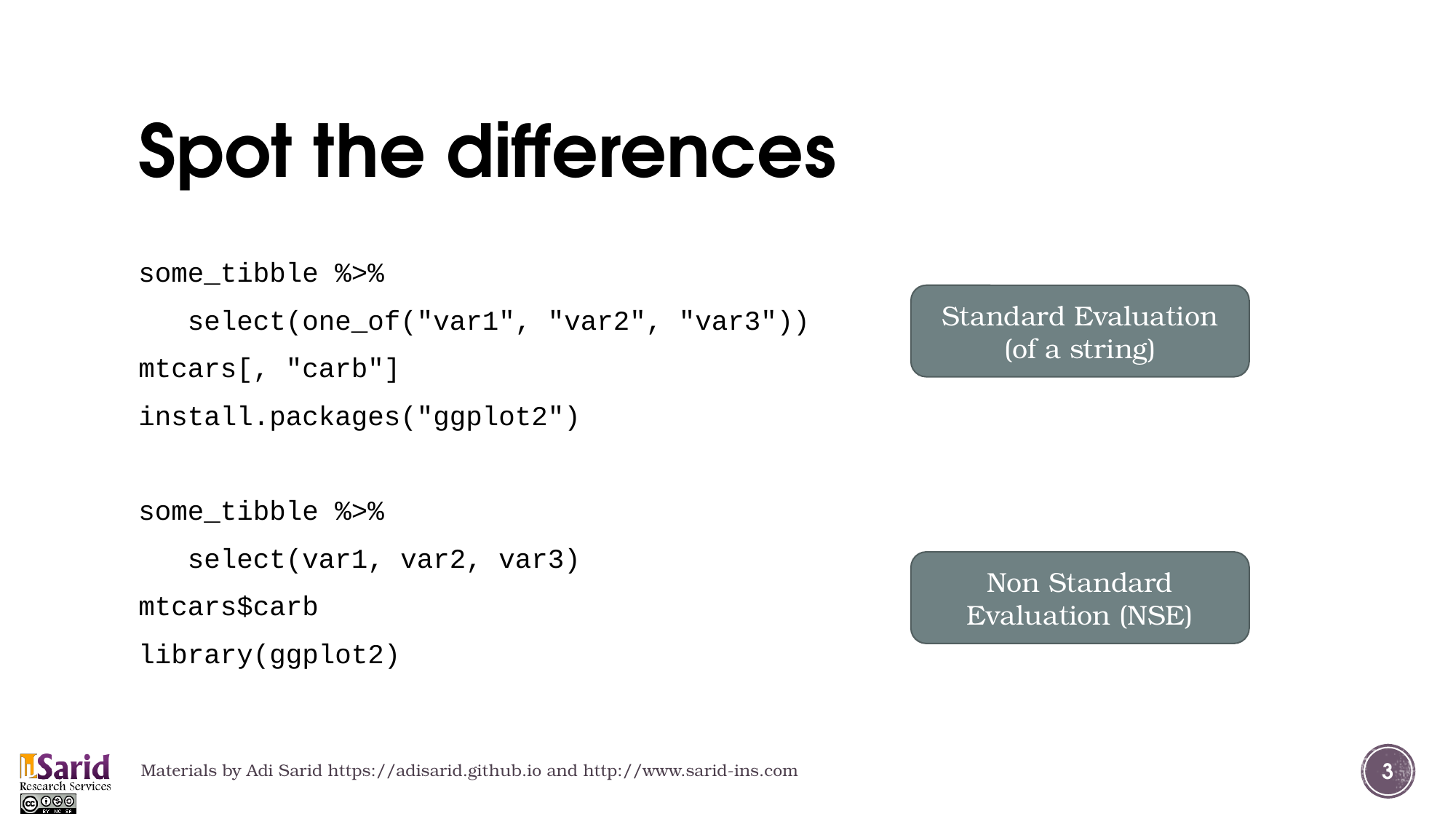

# Spot the differences
some_tibble %>%
   select(one_of("var1", "var2", "var3"))
mtcars[, "carb"]
install.packages("ggplot2")

some_tibble %>%
   select(var1, var2, var3)
mtcars$carb
library(ggplot2)

Standard Evaluation (of a string)
Non Standard Evaluation (NSE)
Materials by Adi Sarid https://adisarid.github.io and http://www.sarid-ins.com
3